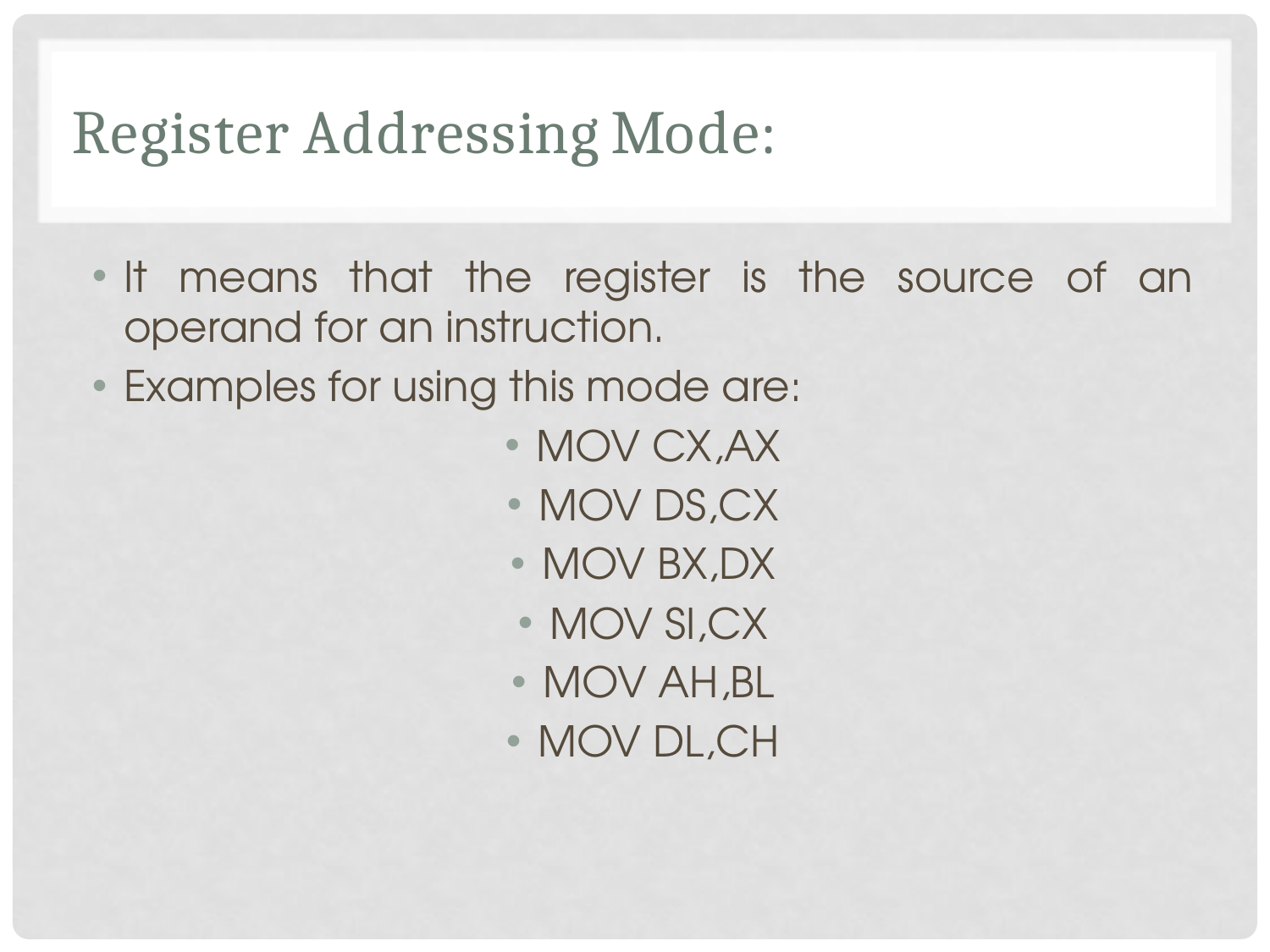

# Register Addressing Mode:
It means that the register is the source of an operand for an instruction.
Examples for using this mode are:
MOV CX,AX
MOV DS,CX
MOV BX,DX
MOV SI,CX
MOV AH,BL
MOV DL,CH